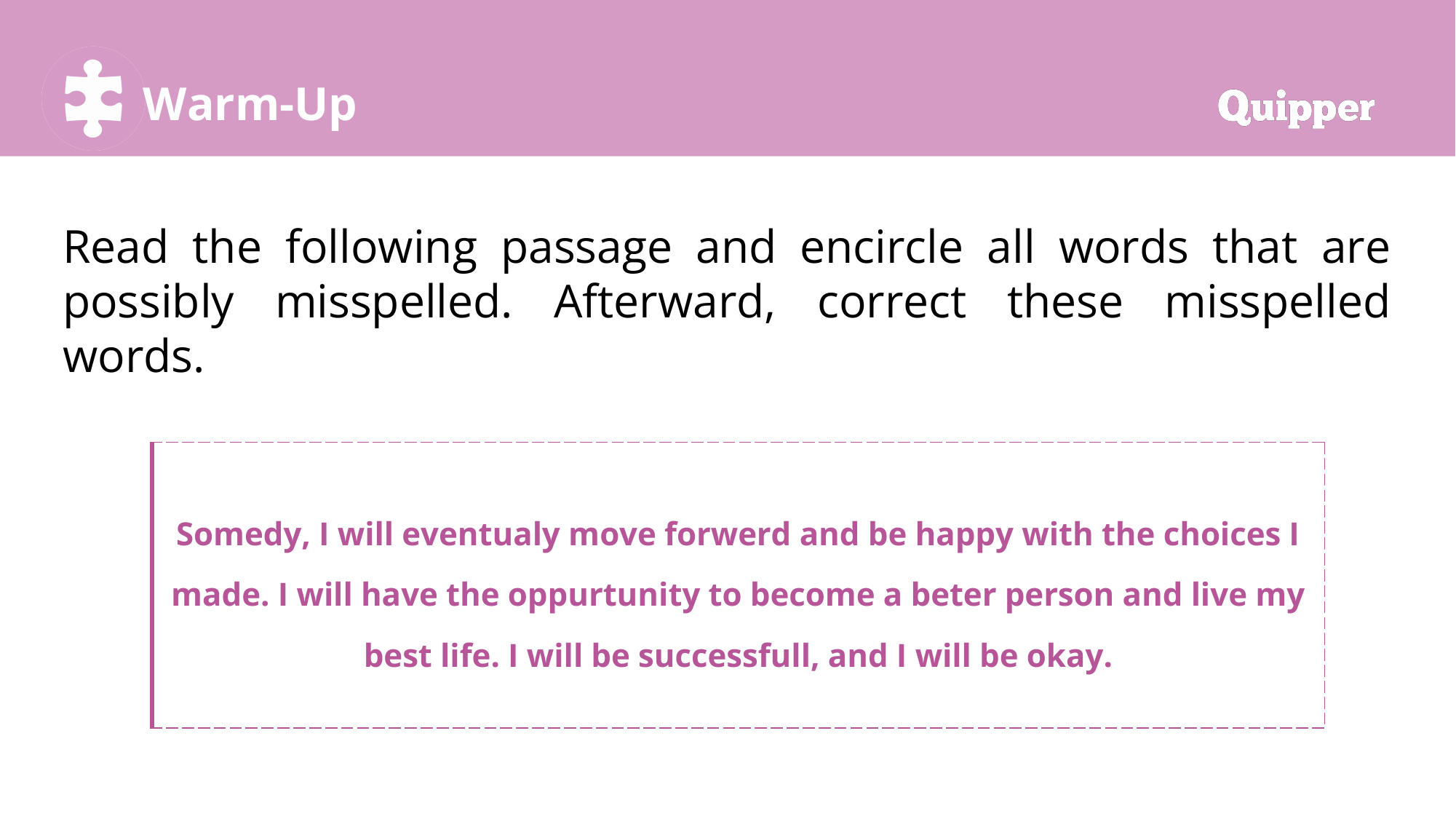

Read the following passage and encircle all words that are possibly misspelled. Afterward, correct these misspelled words.

| Somedy, I will eventualy move forwerd and be happy with the choices I made. I will have the oppurtunity to become a beter person and live my best life. I will be successfull, and I will be okay. |
| --- |